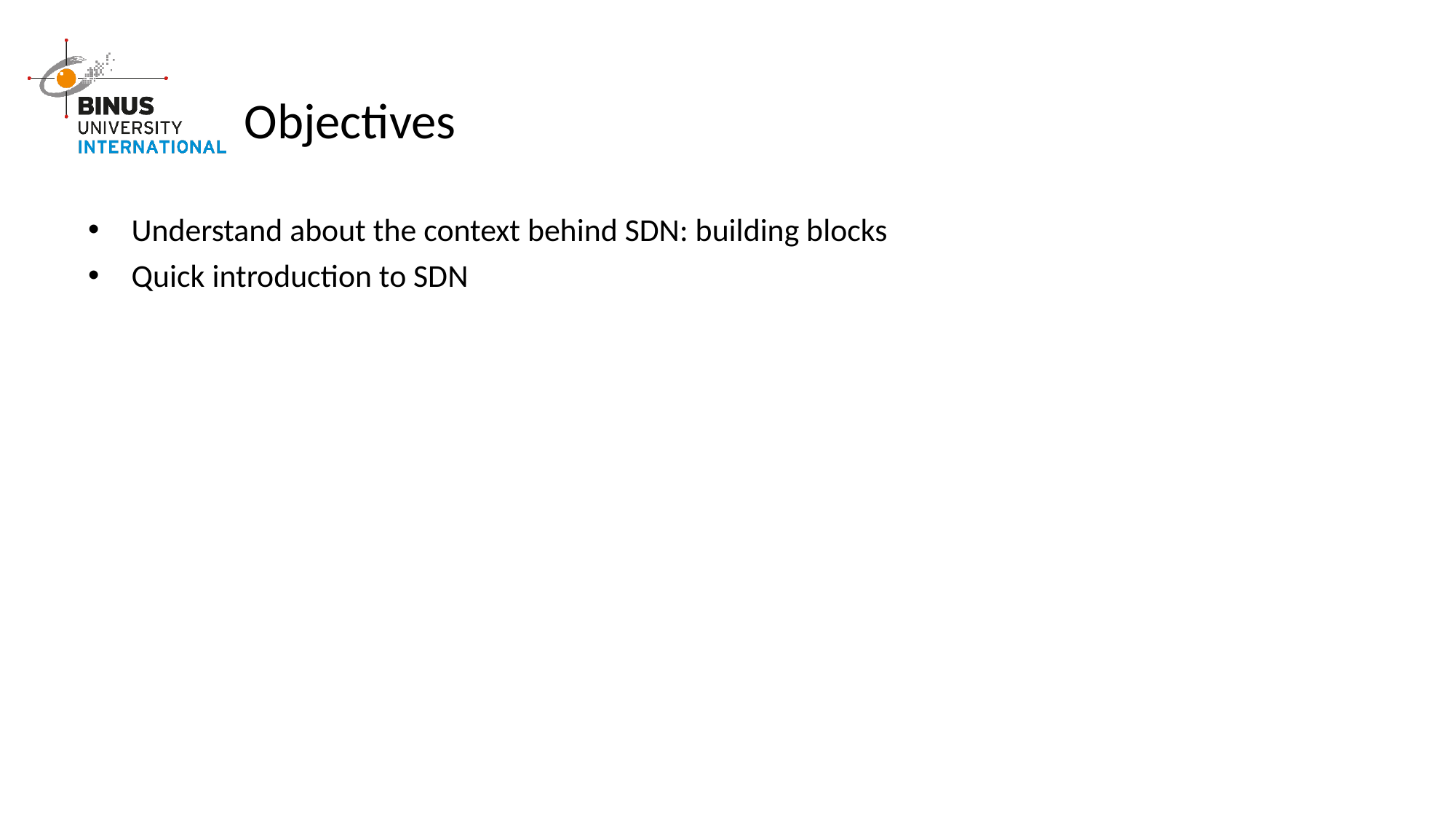

# Objectives
Understand about the context behind SDN: building blocks
Quick introduction to SDN